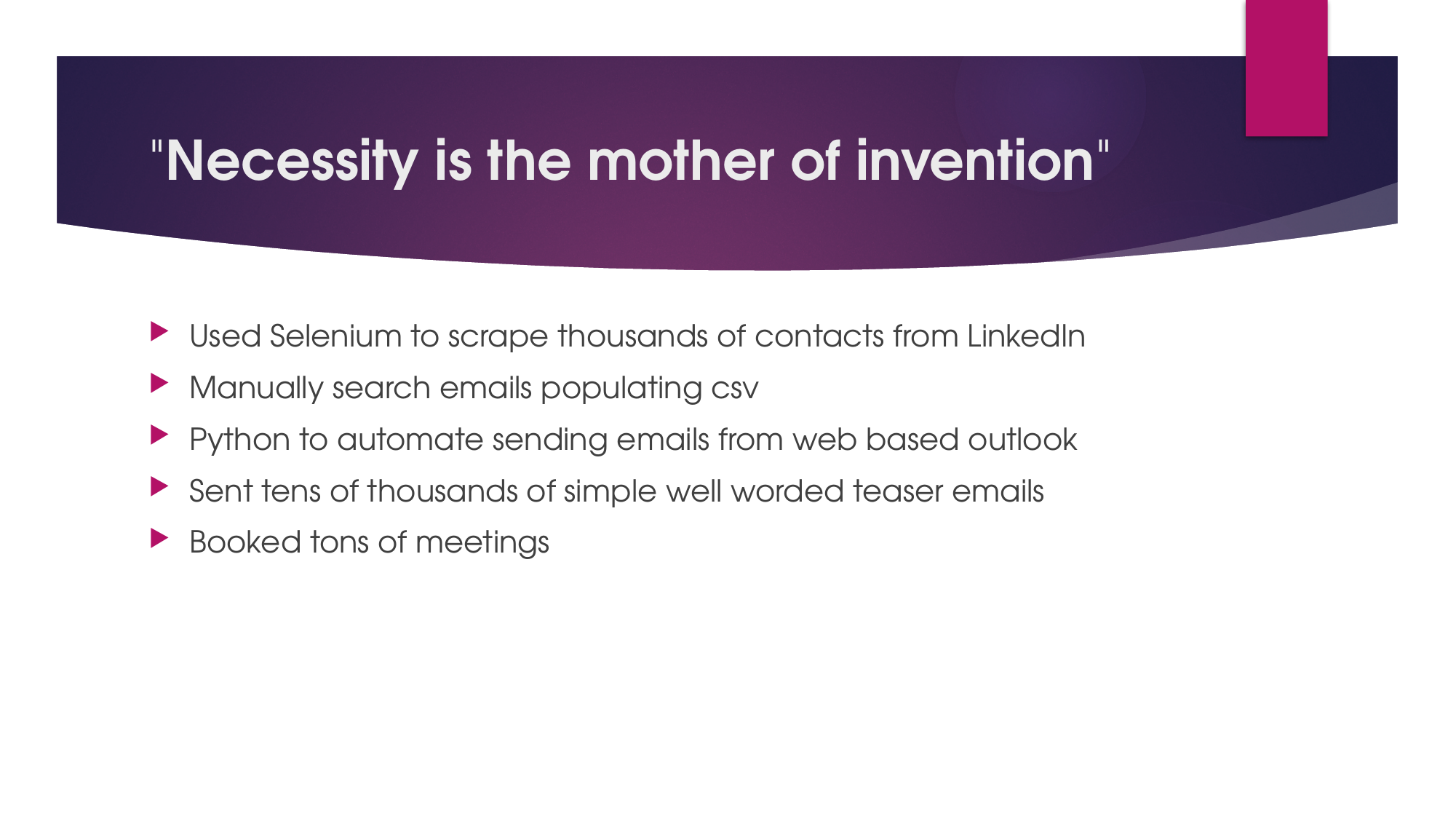

# "Necessity is the mother of invention"
Used Selenium to scrape thousands of contacts from LinkedIn
Manually search emails populating csv
Python to automate sending emails from web based outlook
Sent tens of thousands of simple well worded teaser emails
Booked tons of meetings